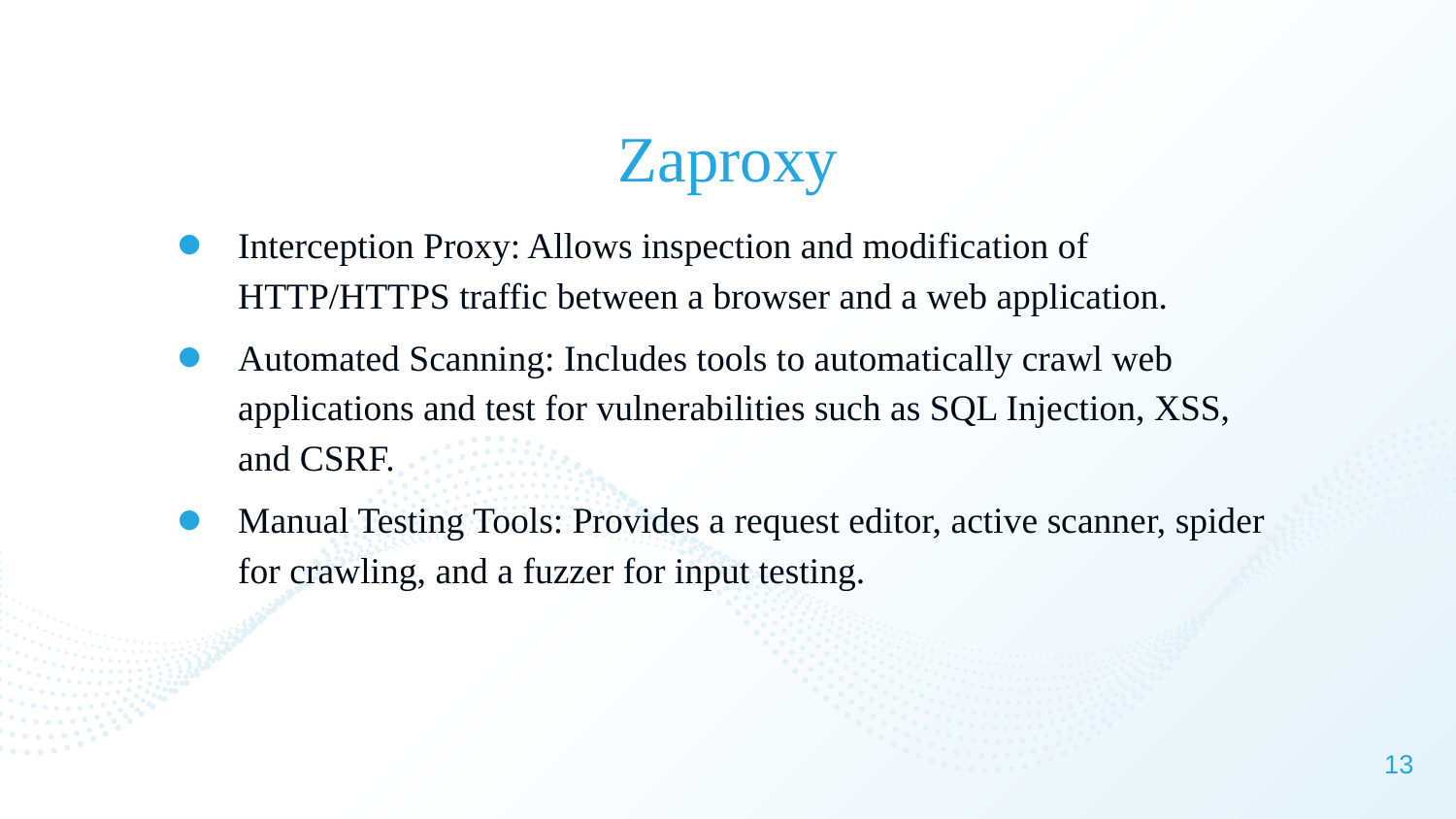

# Zaproxy
Interception Proxy: Allows inspection and modification of HTTP/HTTPS traffic between a browser and a web application.
Automated Scanning: Includes tools to automatically crawl web applications and test for vulnerabilities such as SQL Injection, XSS, and CSRF.
Manual Testing Tools: Provides a request editor, active scanner, spider for crawling, and a fuzzer for input testing.

13